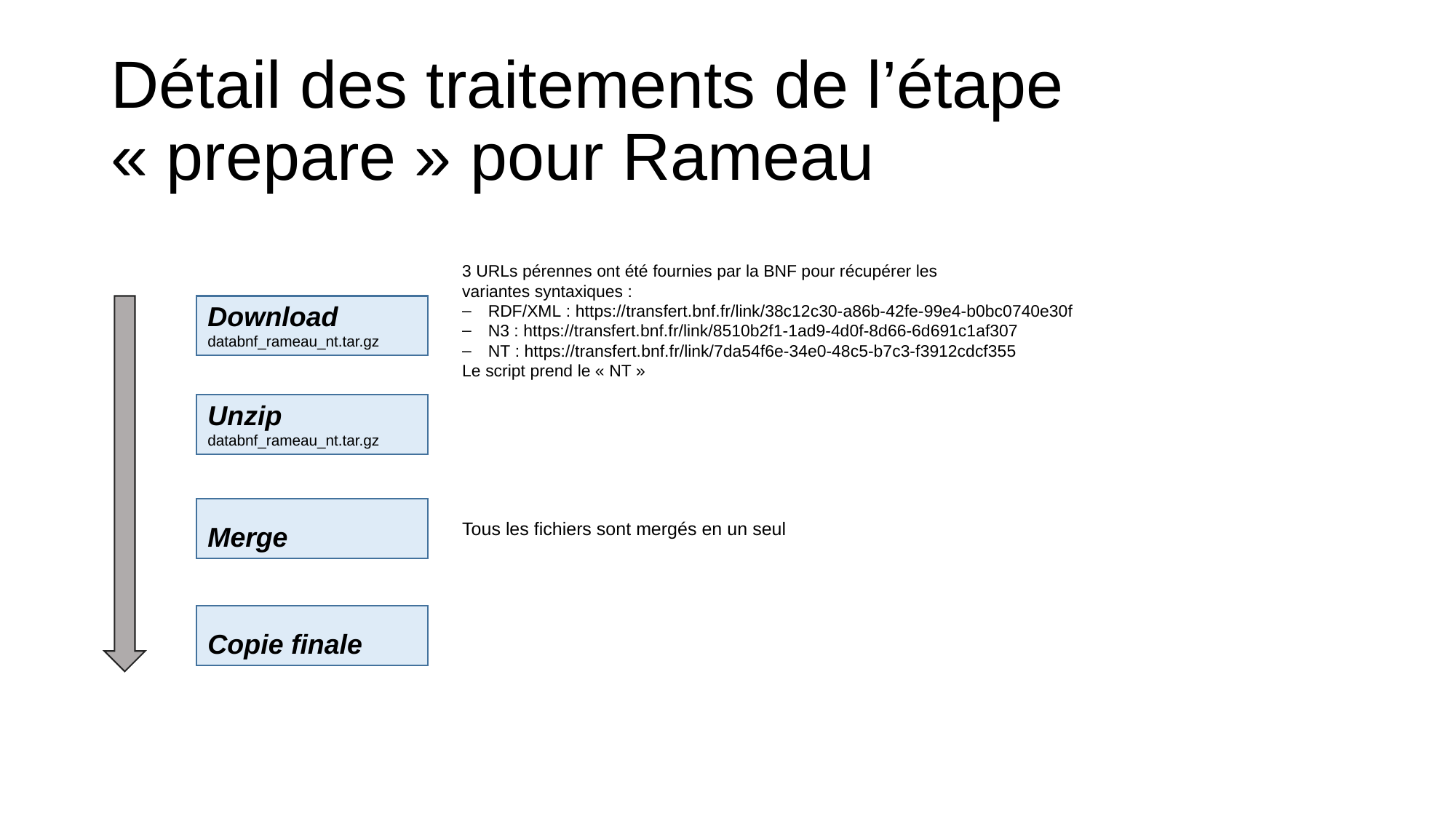

# Détail des traitements de l’étape « prepare » pour Rameau
3 URLs pérennes ont été fournies par la BNF pour récupérer les variantes syntaxiques :
RDF/XML : https://transfert.bnf.fr/link/38c12c30-a86b-42fe-99e4-b0bc0740e30f
N3 : https://transfert.bnf.fr/link/8510b2f1-1ad9-4d0f-8d66-6d691c1af307
NT : https://transfert.bnf.fr/link/7da54f6e-34e0-48c5-b7c3-f3912cdcf355
Le script prend le « NT »
Download databnf_rameau_nt.tar.gz
Unzip
databnf_rameau_nt.tar.gz

Merge
Tous les fichiers sont mergés en un seul
Copie finale